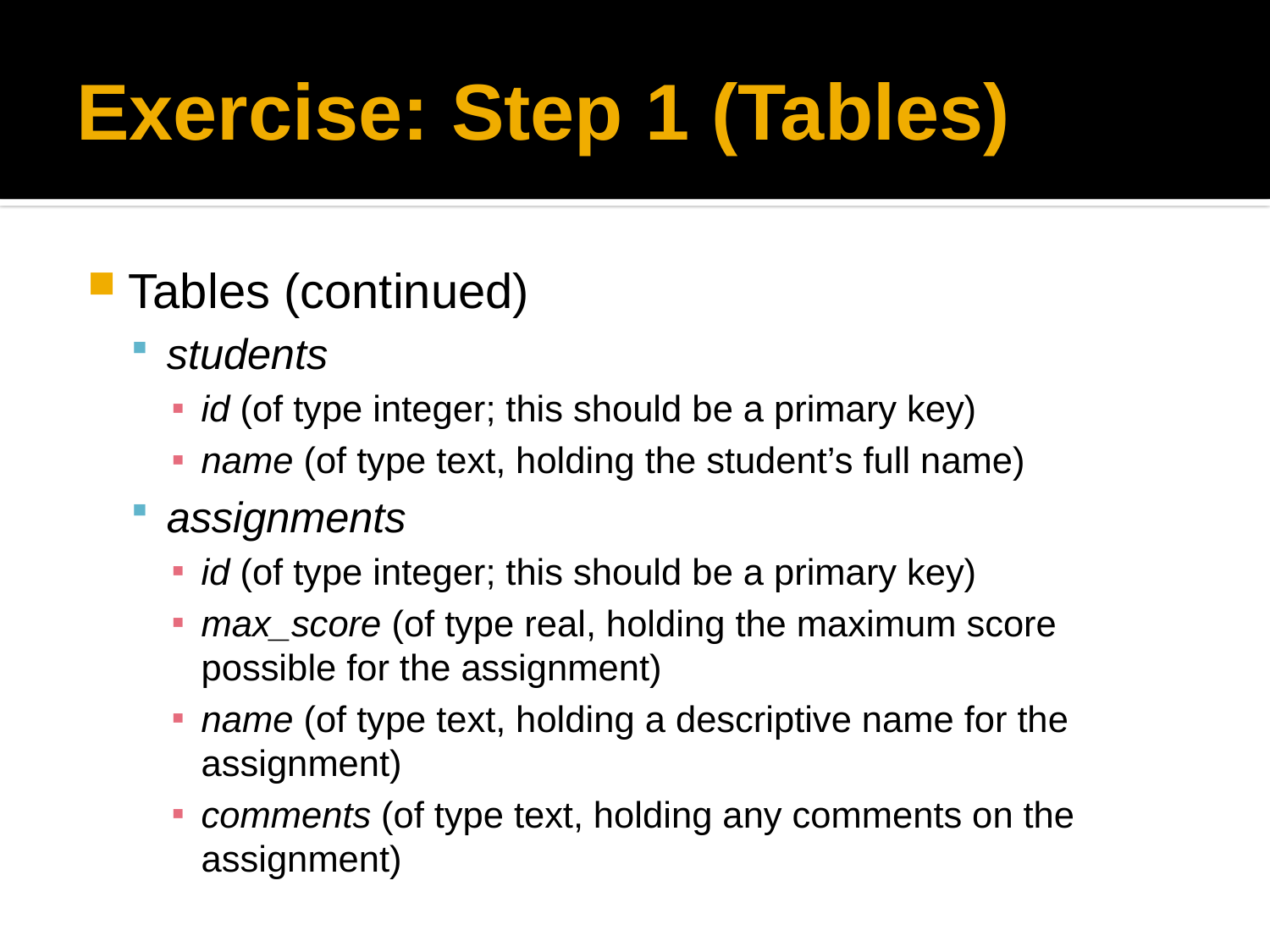

# Exercise: Step 1 (Tables)
Tables (continued)
students
id (of type integer; this should be a primary key)
name (of type text, holding the student’s full name)
assignments
id (of type integer; this should be a primary key)
max_score (of type real, holding the maximum score possible for the assignment)
name (of type text, holding a descriptive name for the assignment)
comments (of type text, holding any comments on the assignment)